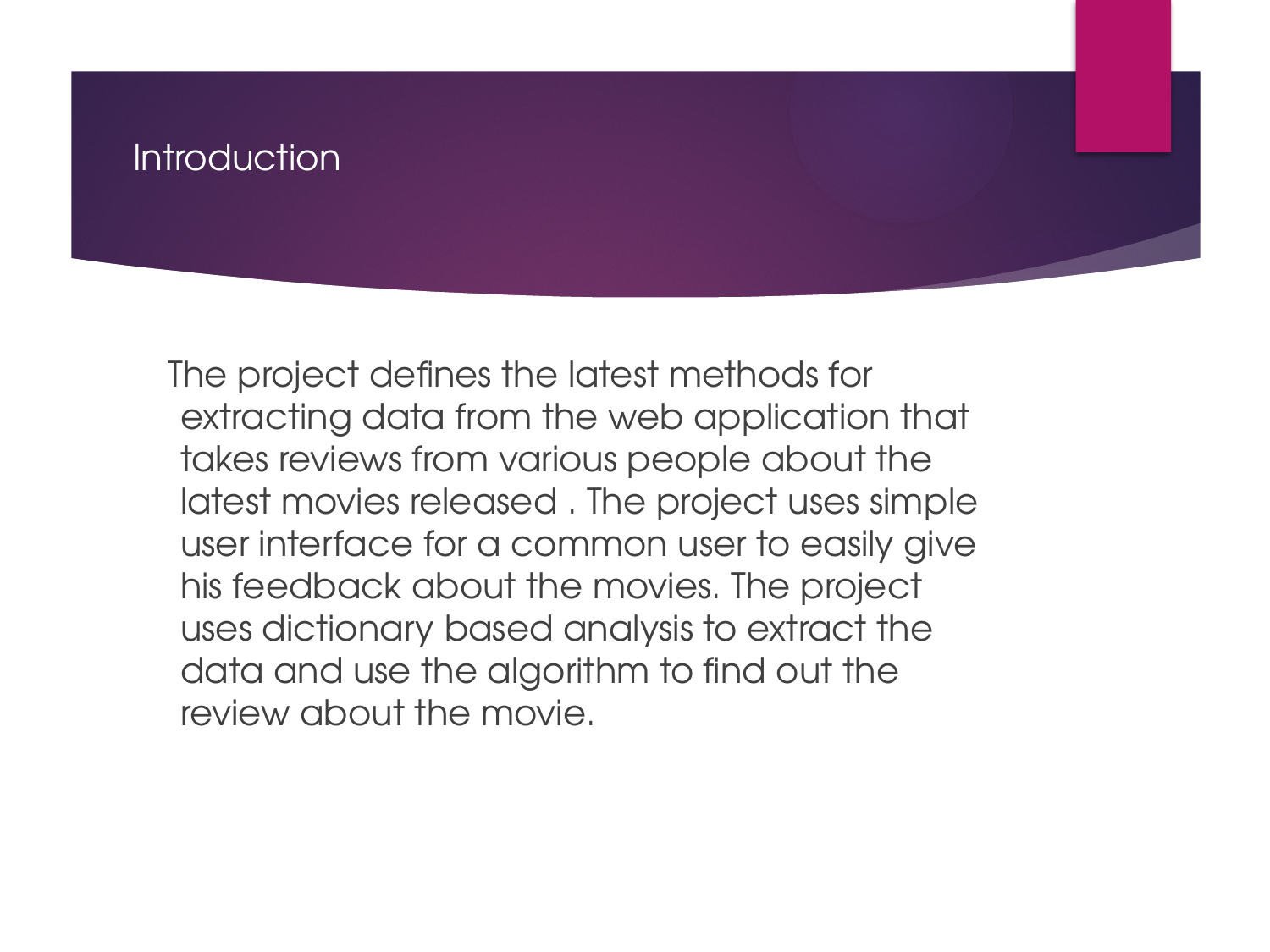

# Introduction
    The project defines the latest methods for extracting data from the web application that takes reviews from various people about the latest movies released . The project uses simple user interface for a common user to easily give his feedback about the movies. The project uses dictionary based analysis to extract the data and use the algorithm to find out the review about the movie.